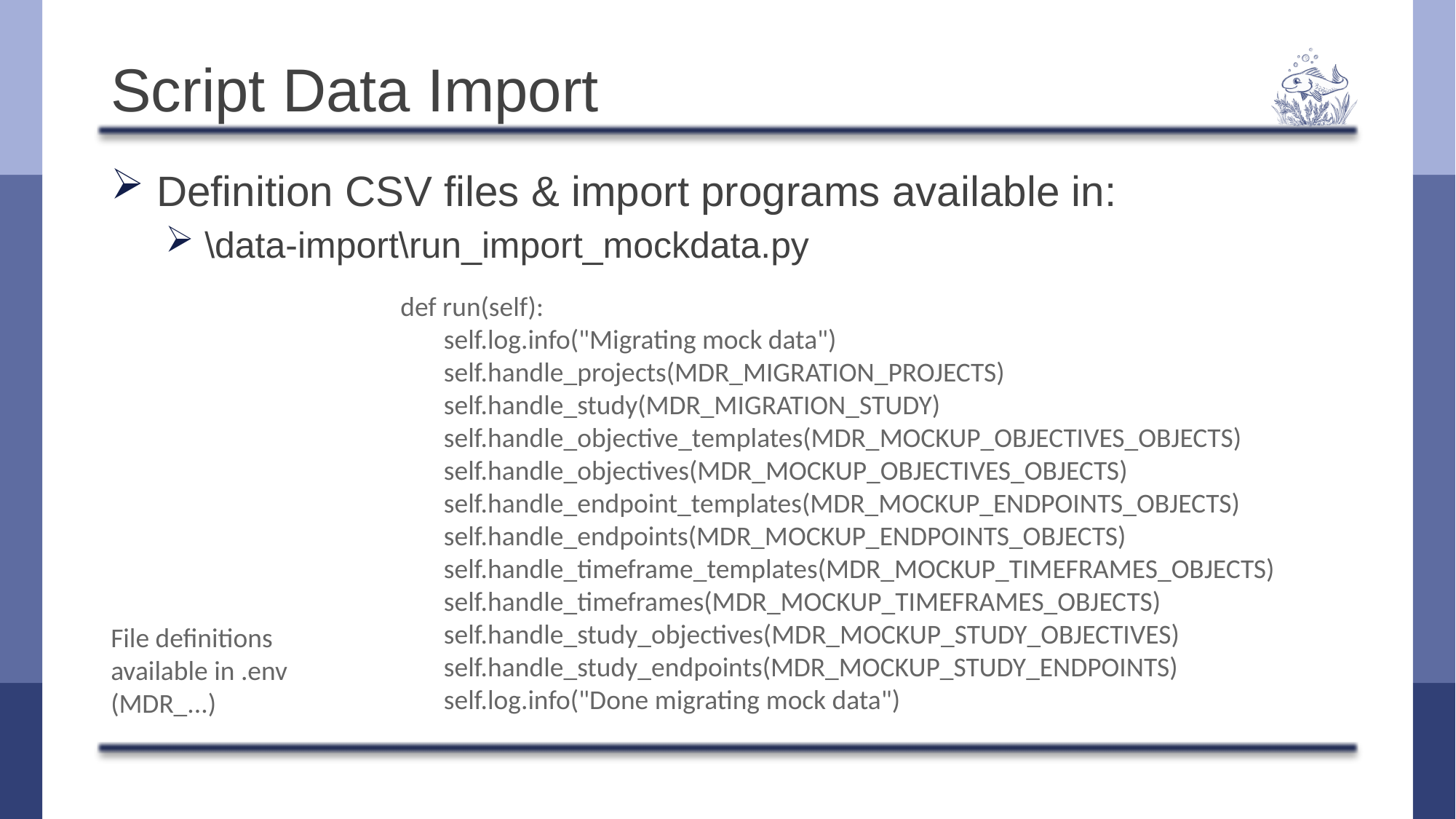

# Script Data Import
 Definition CSV files & import programs available in:
 \data-import\run_import_mockdata.py

 def run(self):
        self.log.info("Migrating mock data")
        self.handle_projects(MDR_MIGRATION_PROJECTS)
        self.handle_study(MDR_MIGRATION_STUDY)
        self.handle_objective_templates(MDR_MOCKUP_OBJECTIVES_OBJECTS)
        self.handle_objectives(MDR_MOCKUP_OBJECTIVES_OBJECTS)
        self.handle_endpoint_templates(MDR_MOCKUP_ENDPOINTS_OBJECTS)
        self.handle_endpoints(MDR_MOCKUP_ENDPOINTS_OBJECTS)
        self.handle_timeframe_templates(MDR_MOCKUP_TIMEFRAMES_OBJECTS)
        self.handle_timeframes(MDR_MOCKUP_TIMEFRAMES_OBJECTS)
        self.handle_study_objectives(MDR_MOCKUP_STUDY_OBJECTIVES)
        self.handle_study_endpoints(MDR_MOCKUP_STUDY_ENDPOINTS)
        self.log.info("Done migrating mock data")
File definitions available in .env (MDR_...)